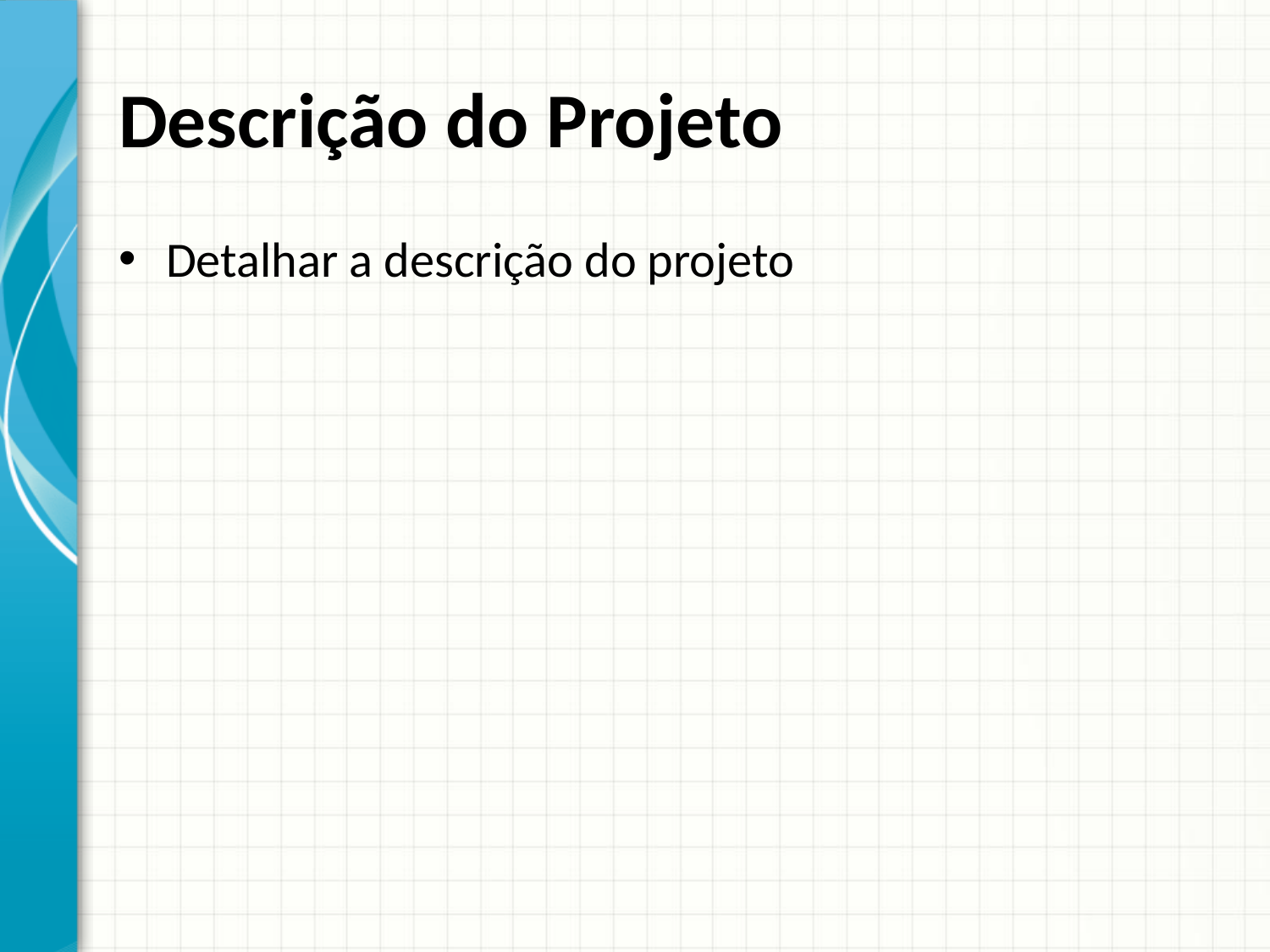

# Descrição do Projeto
Detalhar a descrição do projeto